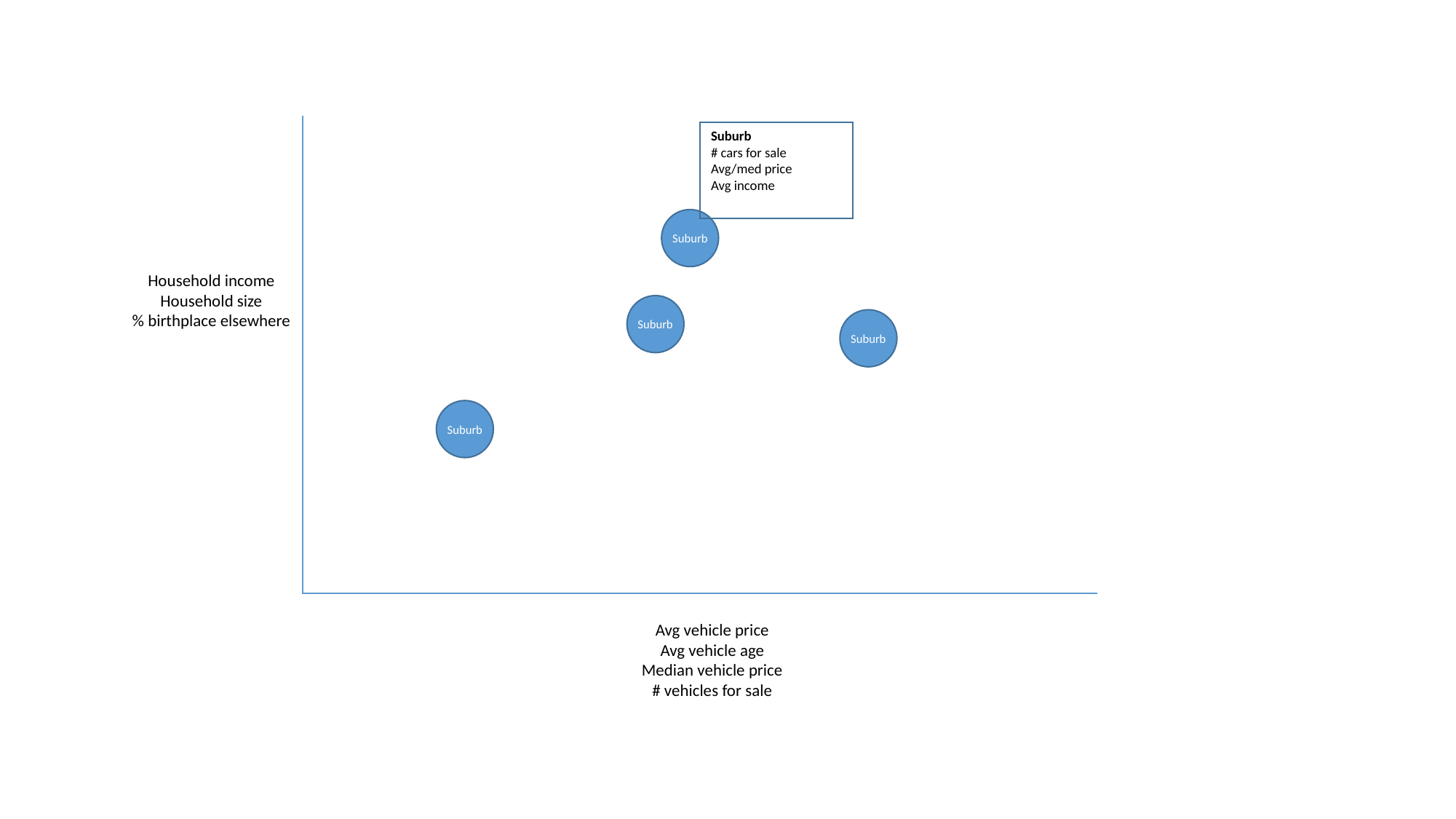

Suburb
# cars for sale
Avg/med price
Avg income
Suburb
Household income
Household size
% birthplace elsewhere

Suburb
Suburb
Suburb
Avg vehicle price
Avg vehicle age
Median vehicle price
# vehicles for sale